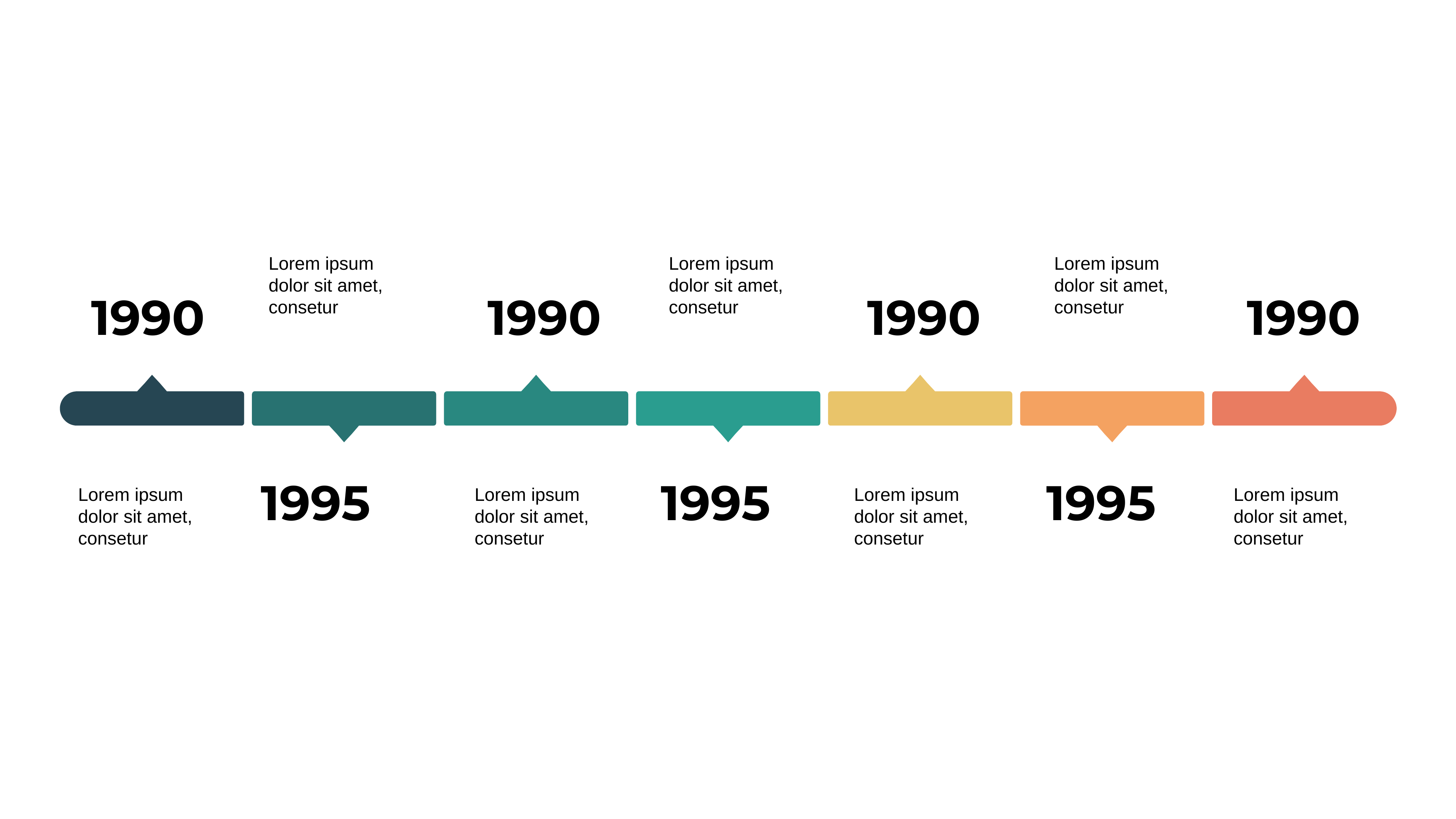

Lorem ipsum dolor sit amet, consetur
Lorem ipsum dolor sit amet, consetur
Lorem ipsum dolor sit amet, consetur
1990
1990
1990
1990

1995
1995
1995
Lorem ipsum dolor sit amet, consetur
Lorem ipsum dolor sit amet, consetur
Lorem ipsum dolor sit amet, consetur
Lorem ipsum dolor sit amet, consetur